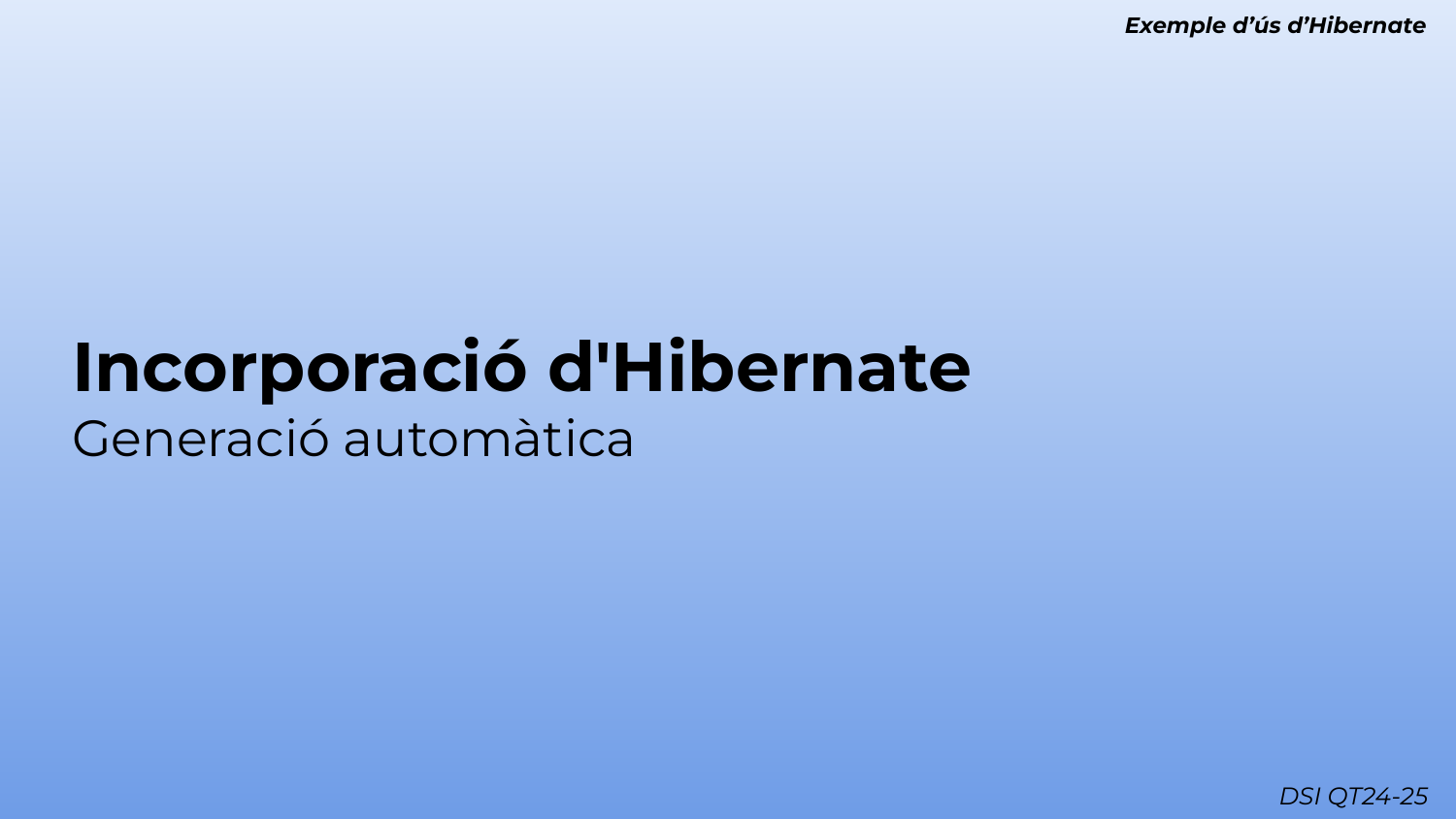

Exemple d’ús d’Hibernate

# Incorporació d'Hibernate
Generació automàtica

DSI QT24-25